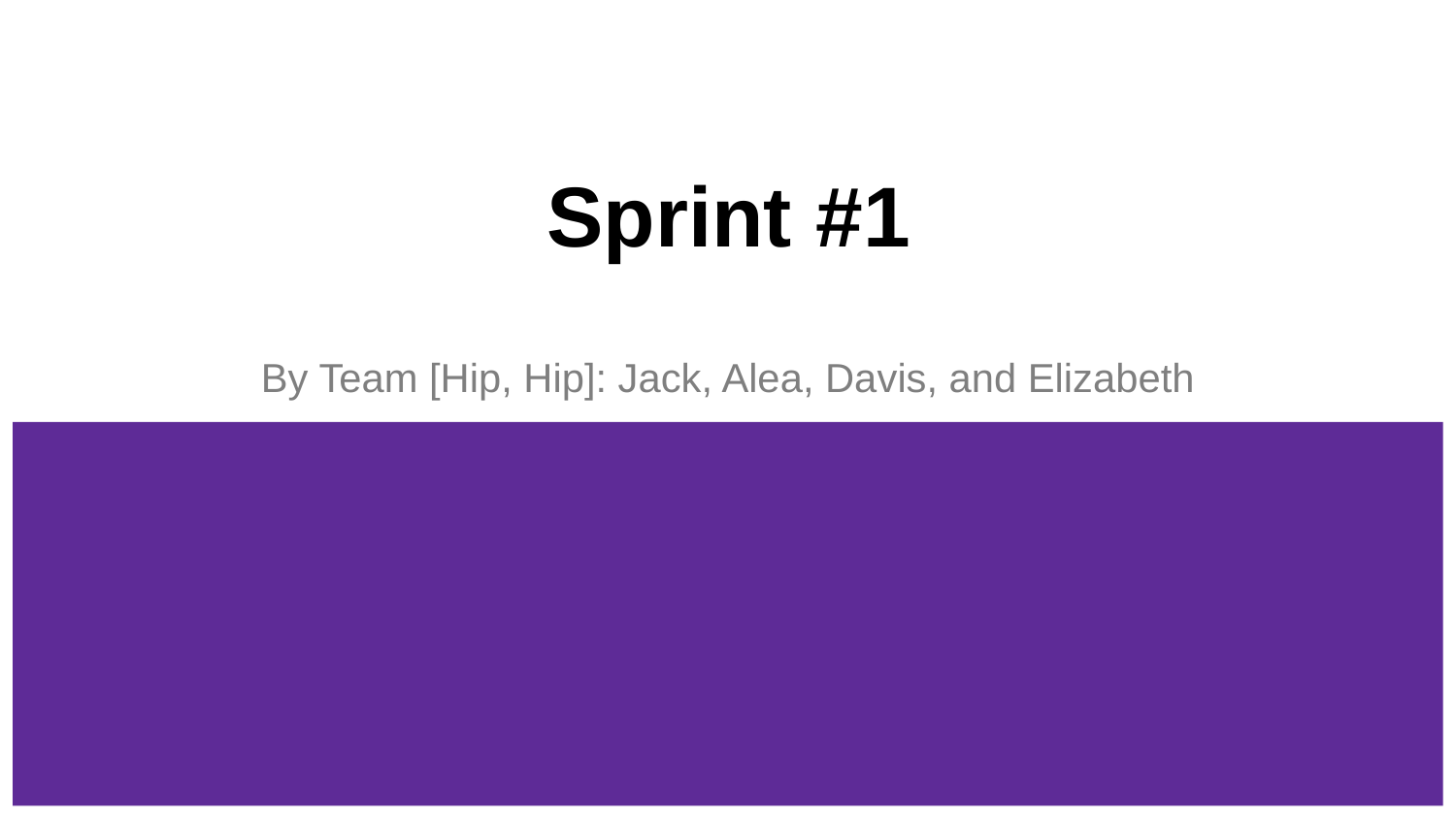

# Sprint #1
By Team [Hip, Hip]: Jack, Alea, Davis, and Elizabeth